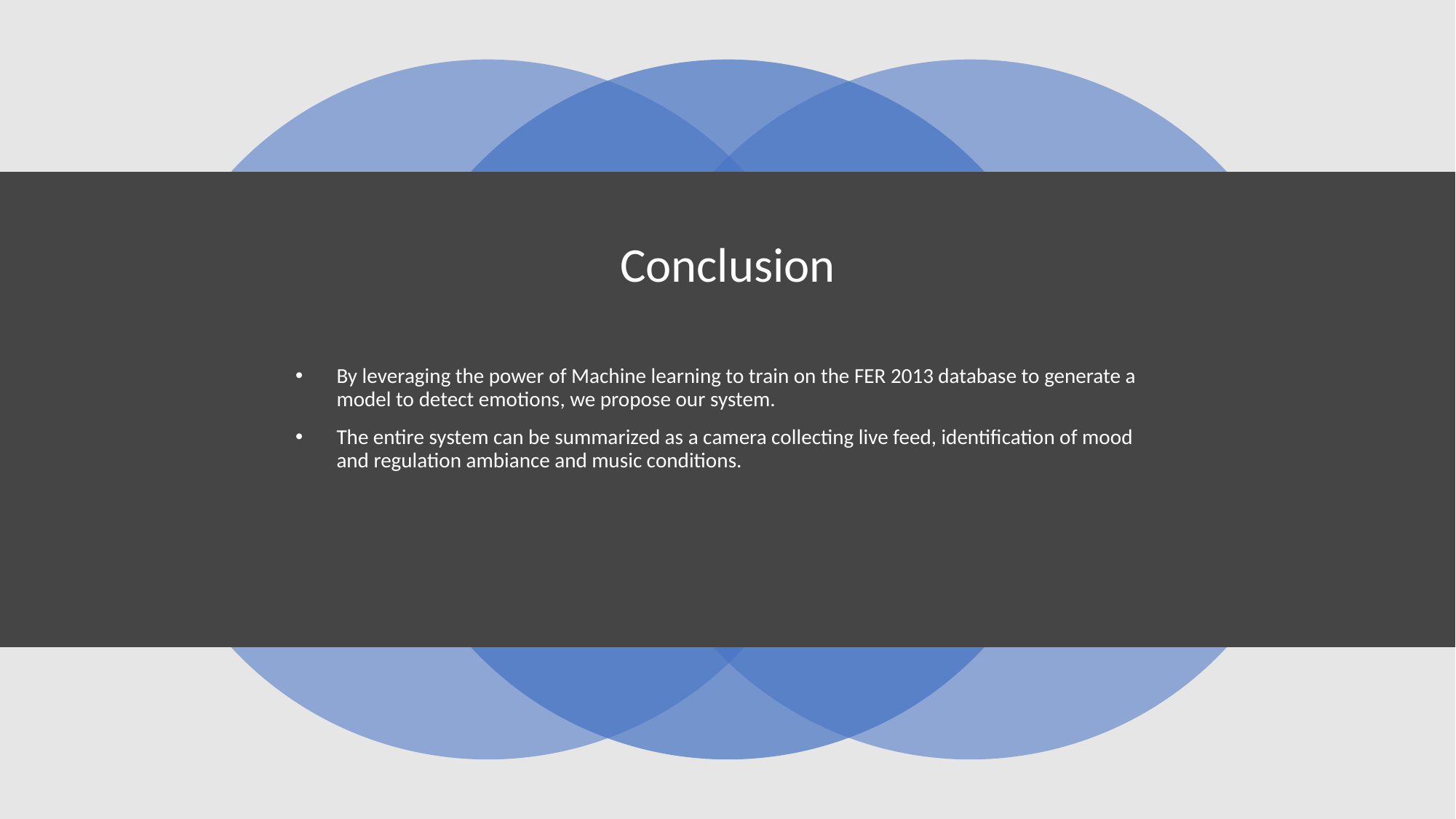

# Conclusion
By leveraging the power of Machine learning to train on the FER 2013 database to generate a model to detect emotions, we propose our system.
The entire system can be summarized as a camera collecting live feed, identification of mood and regulation ambiance and music conditions.